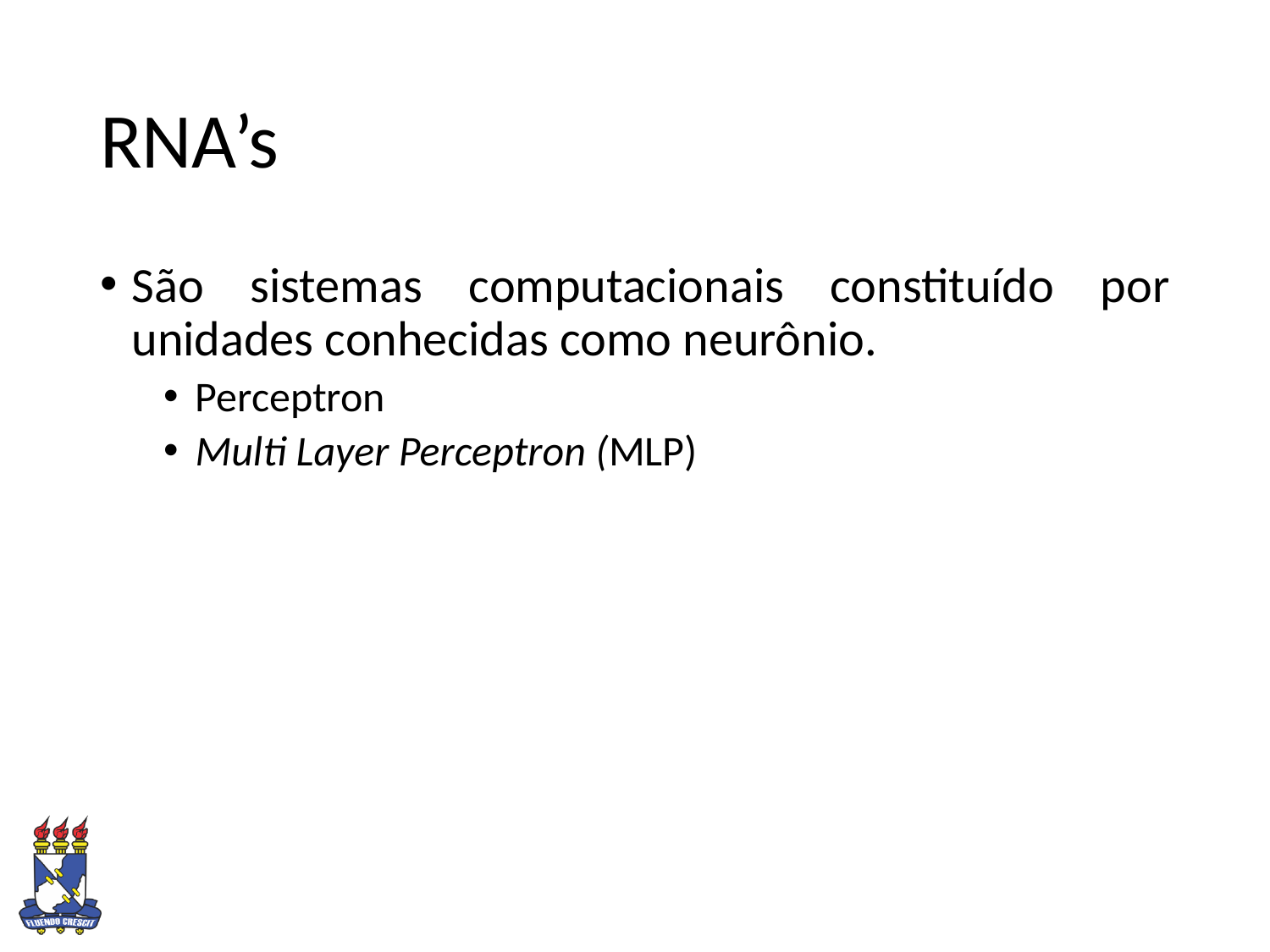

# RNA’s
São sistemas computacionais constituído por unidades conhecidas como neurônio.
Perceptron
Multi Layer Perceptron (MLP)